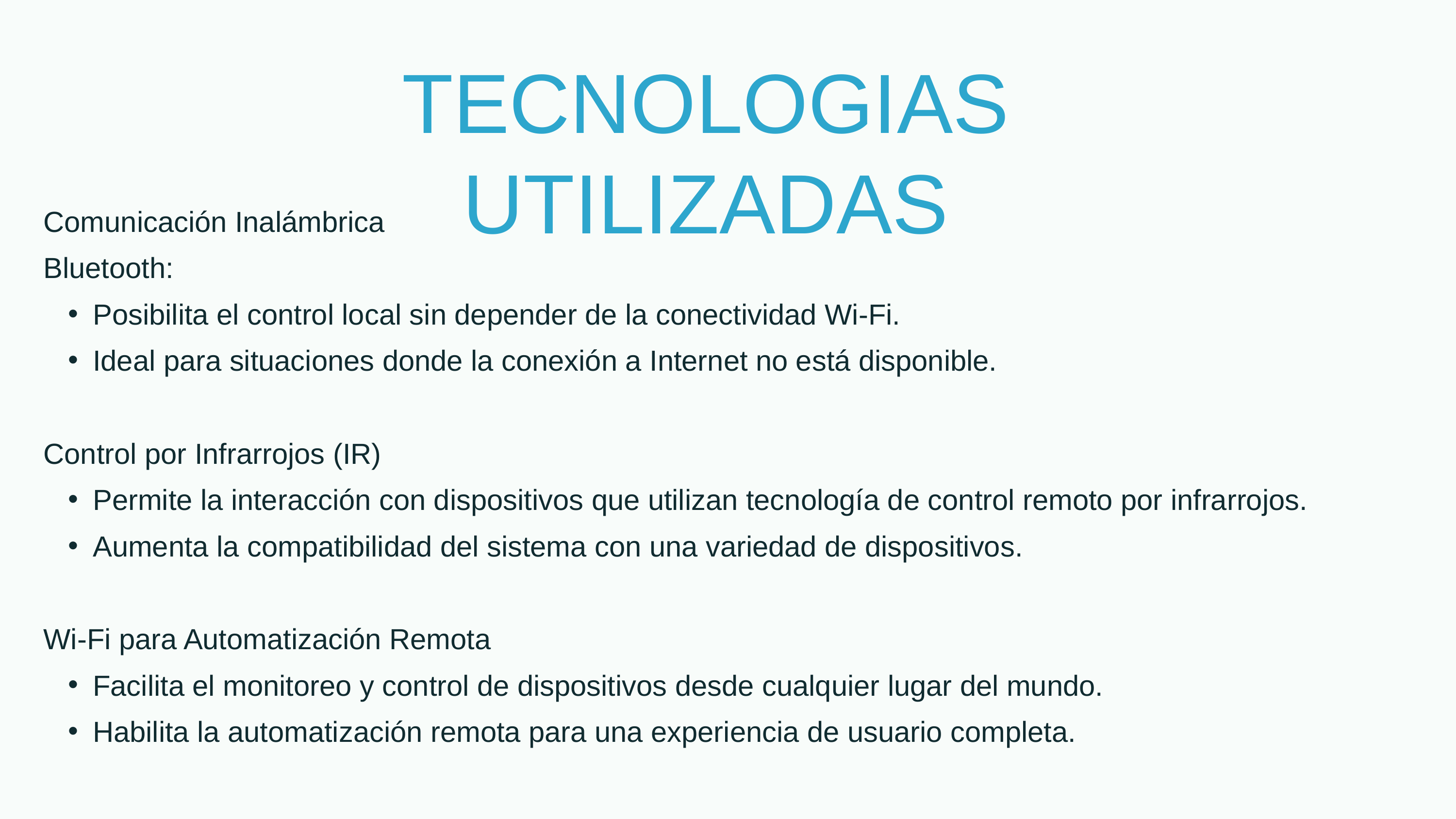

TECNOLOGIAS UTILIZADAS
Comunicación Inalámbrica
Bluetooth:
Posibilita el control local sin depender de la conectividad Wi-Fi.
Ideal para situaciones donde la conexión a Internet no está disponible.

Control por Infrarrojos (IR)
Permite la interacción con dispositivos que utilizan tecnología de control remoto por infrarrojos.
Aumenta la compatibilidad del sistema con una variedad de dispositivos.

Wi-Fi para Automatización Remota
Facilita el monitoreo y control de dispositivos desde cualquier lugar del mundo.
Habilita la automatización remota para una experiencia de usuario completa.